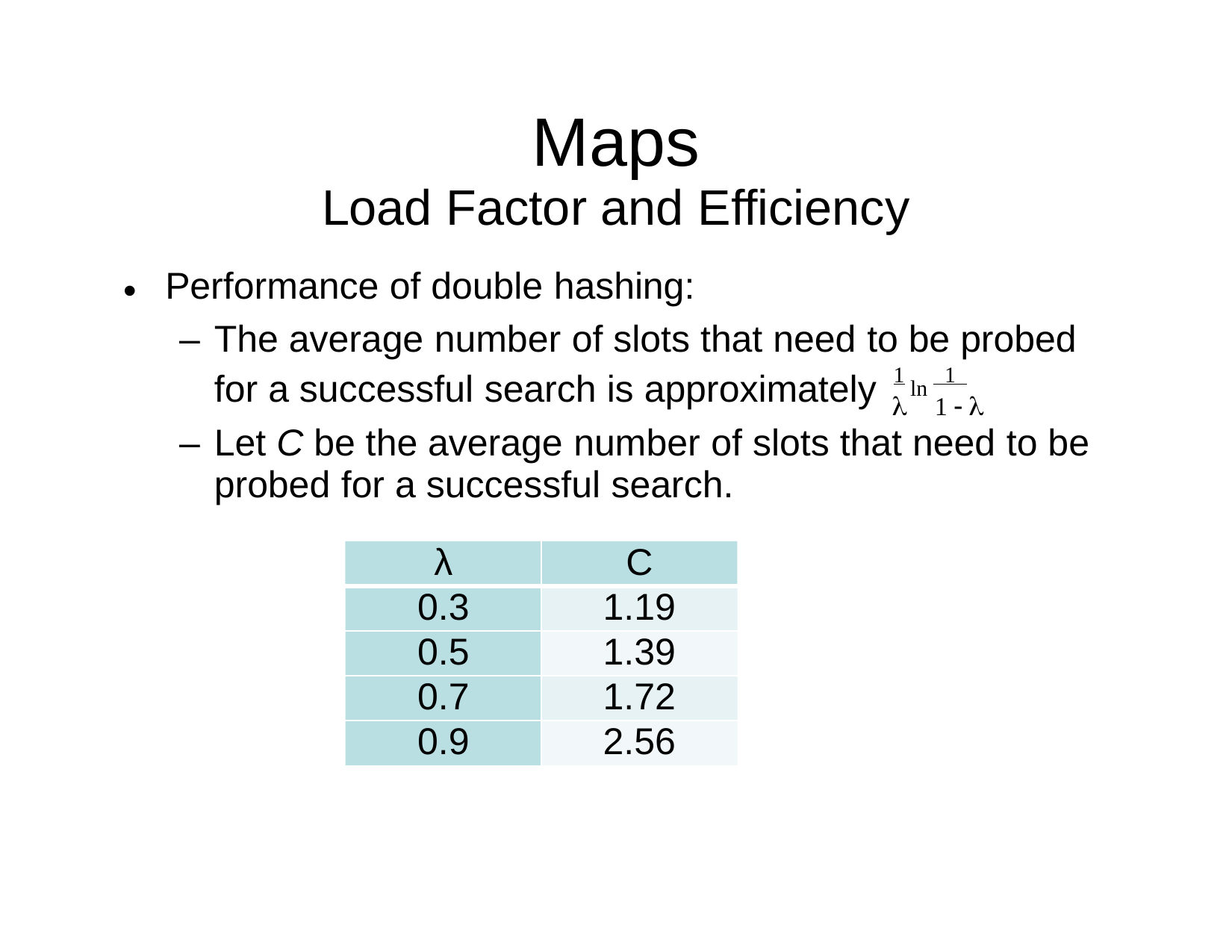

Maps
Load Factor and Efficiency
Performance of double hashing:
– The average number of slots that need to be probed
•
1 ln   1

for a successful search is approximately
λ    1 − λ
– Let C be the average number of slots that need to be
probed for a successful search.

λ
C

0.3
1.19

0.5

1.39

0.7
1.72

0.9
2.56